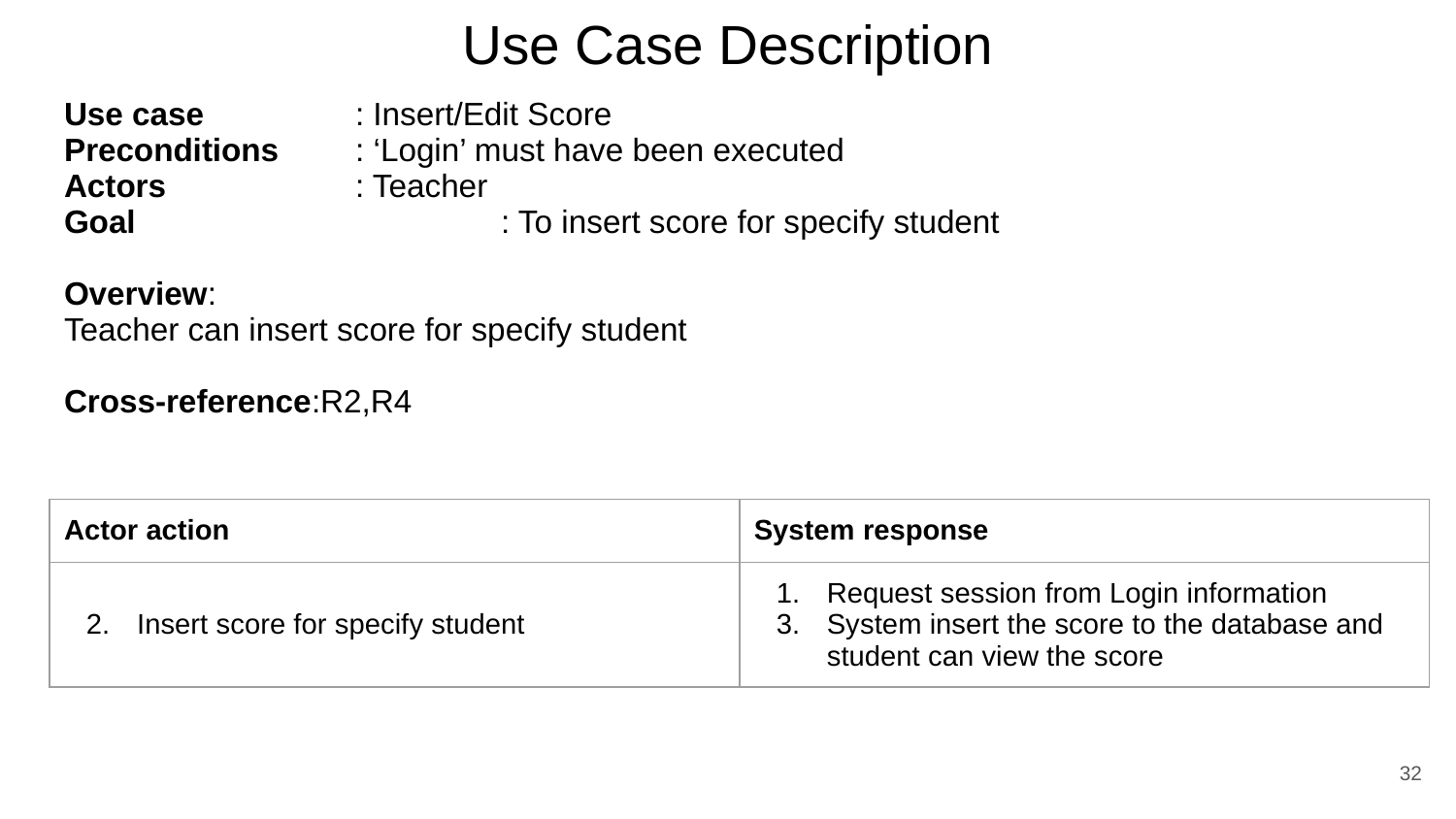

# Use Case Description
Use case		: Insert/Edit Score
Preconditions	: ‘Login’ must have been executed
Actors		: Teacher
Goal			: To insert score for specify student

Overview:
Teacher can insert score for specify student

Cross-reference:R2,R4

| Actor action | System response |
| --- | --- |
| Insert score for specify student | Request session from Login information System insert the score to the database and student can view the score |
32